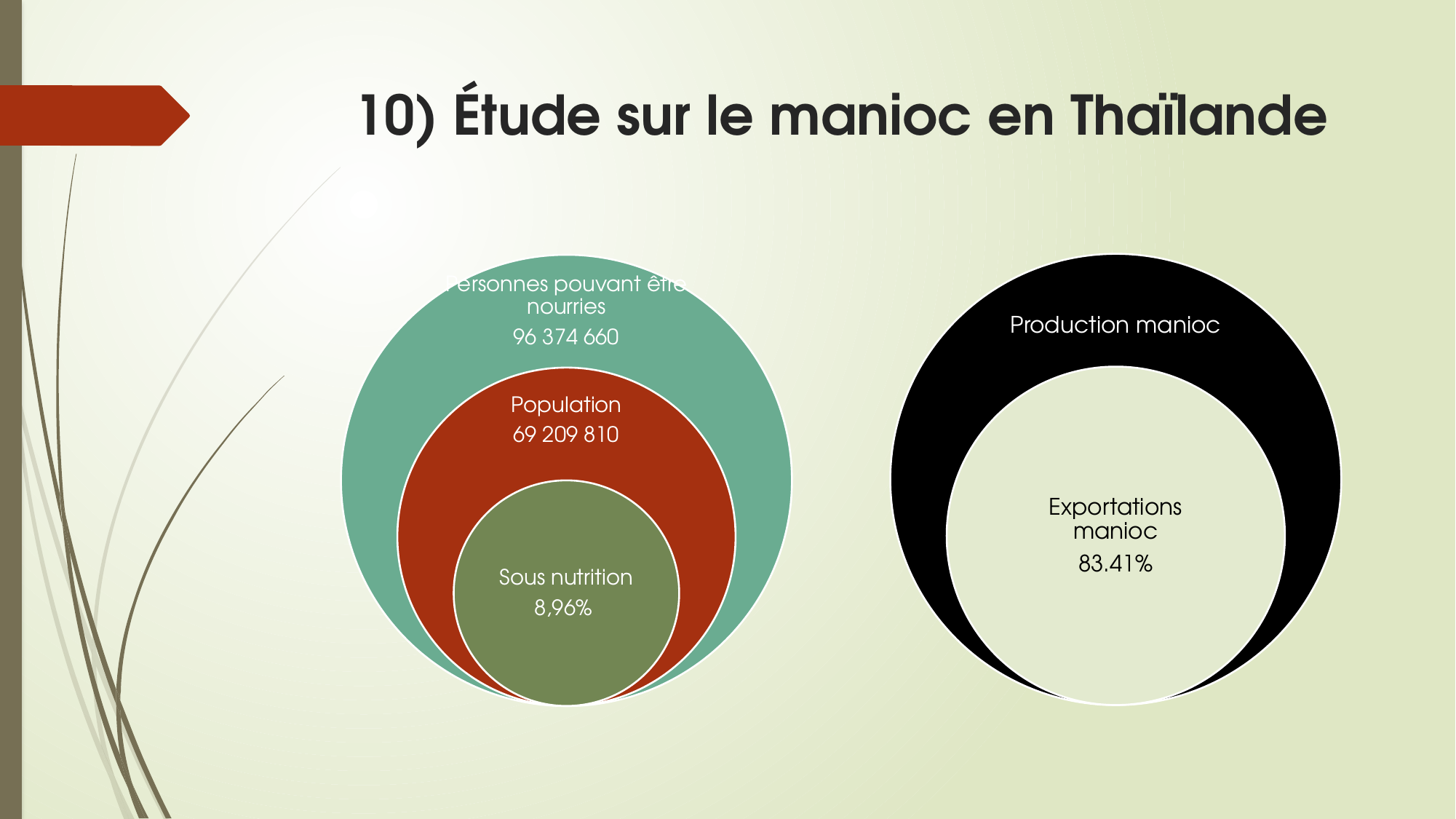

# 10) Étude sur le manioc en Thaïlande
Production manioc
Exportations manioc
83.41%
Personnes pouvant être nourries
96 374 660
Population
69 209 810
Sous nutrition
8,96%